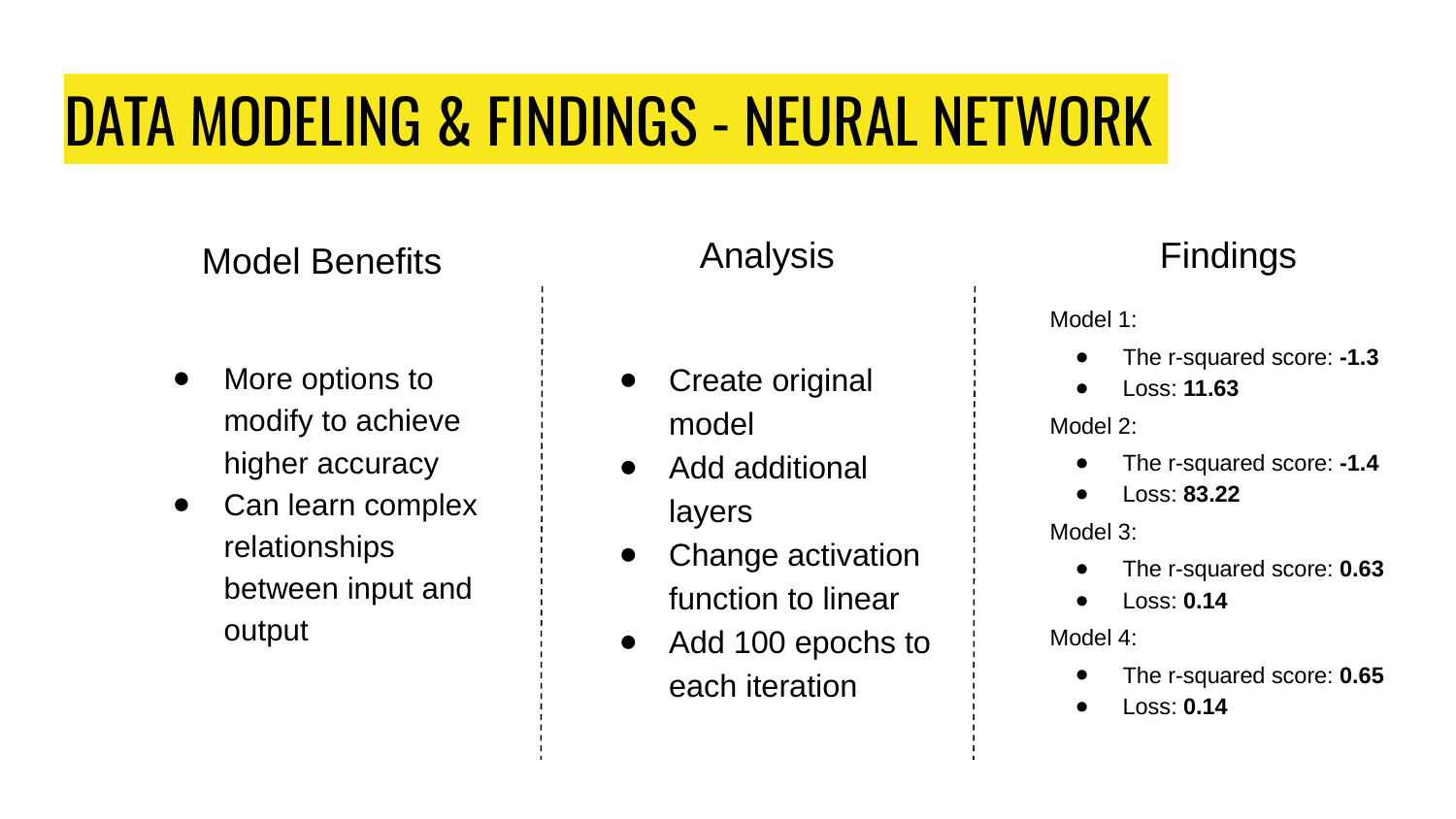

# DATA MODELING & FINDINGS - NEURAL NETWORK
Analysis
Findings

Model Benefits
Model 1:
The r-squared score: -1.3
Loss: 11.63
Model 2:
The r-squared score: -1.4
Loss: 83.22
Model 3:
The r-squared score: 0.63
Loss: 0.14
Model 4:
The r-squared score: 0.65
Loss: 0.14

More options to modify to achieve higher accuracy
Can learn complex relationships between input and output
Create original model
Add additional layers
Change activation function to linear
Add 100 epochs to each iteration